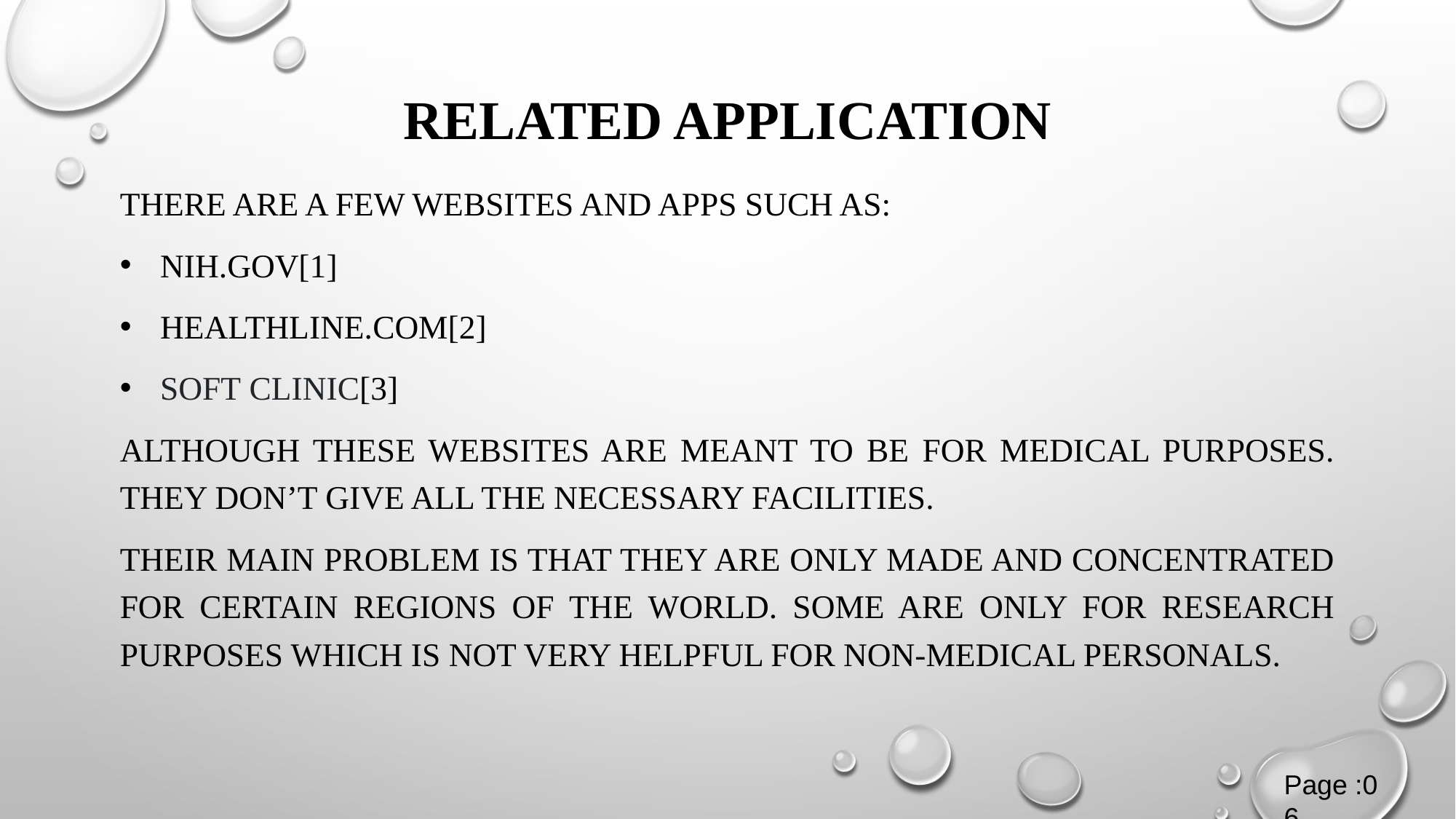

# Related application
There are a few websites and apps such as:
Nih.gov[1]
healthline.com[2]
Soft Clinic[3]
Although these websites are meant to be for medical purposes. They don’t give all the necessary facilities.
Their main problem is that they are only made and concentrated for certain regions of the world. Some are only for research purposes which is not very helpful for non-medical personals.

Page :06